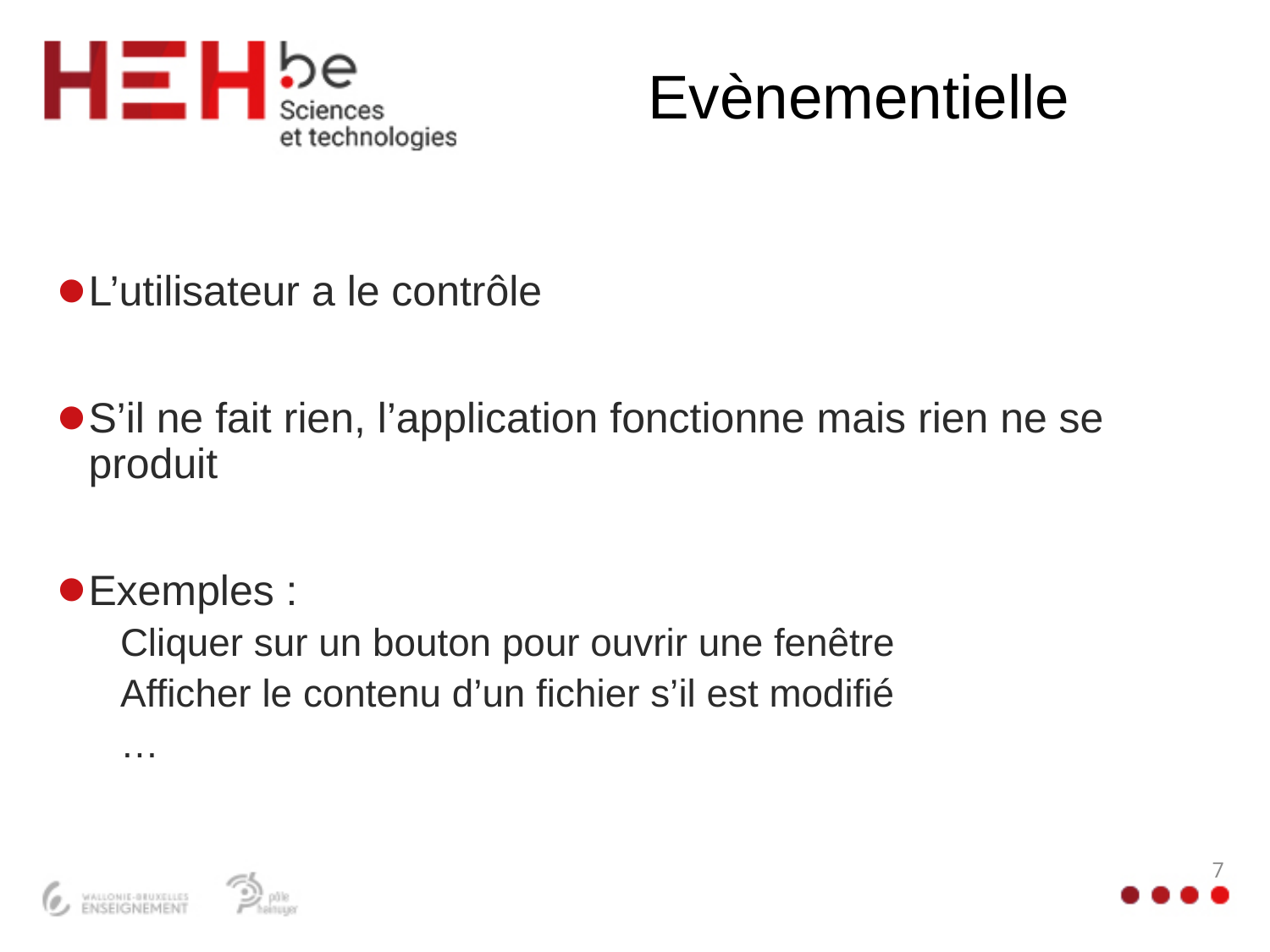

# Evènementielle
L’utilisateur a le contrôle

S’il ne fait rien, l’application fonctionne mais rien ne se produit

Exemples :
Cliquer sur un bouton pour ouvrir une fenêtre
Afficher le contenu d’un fichier s’il est modifié
…
7